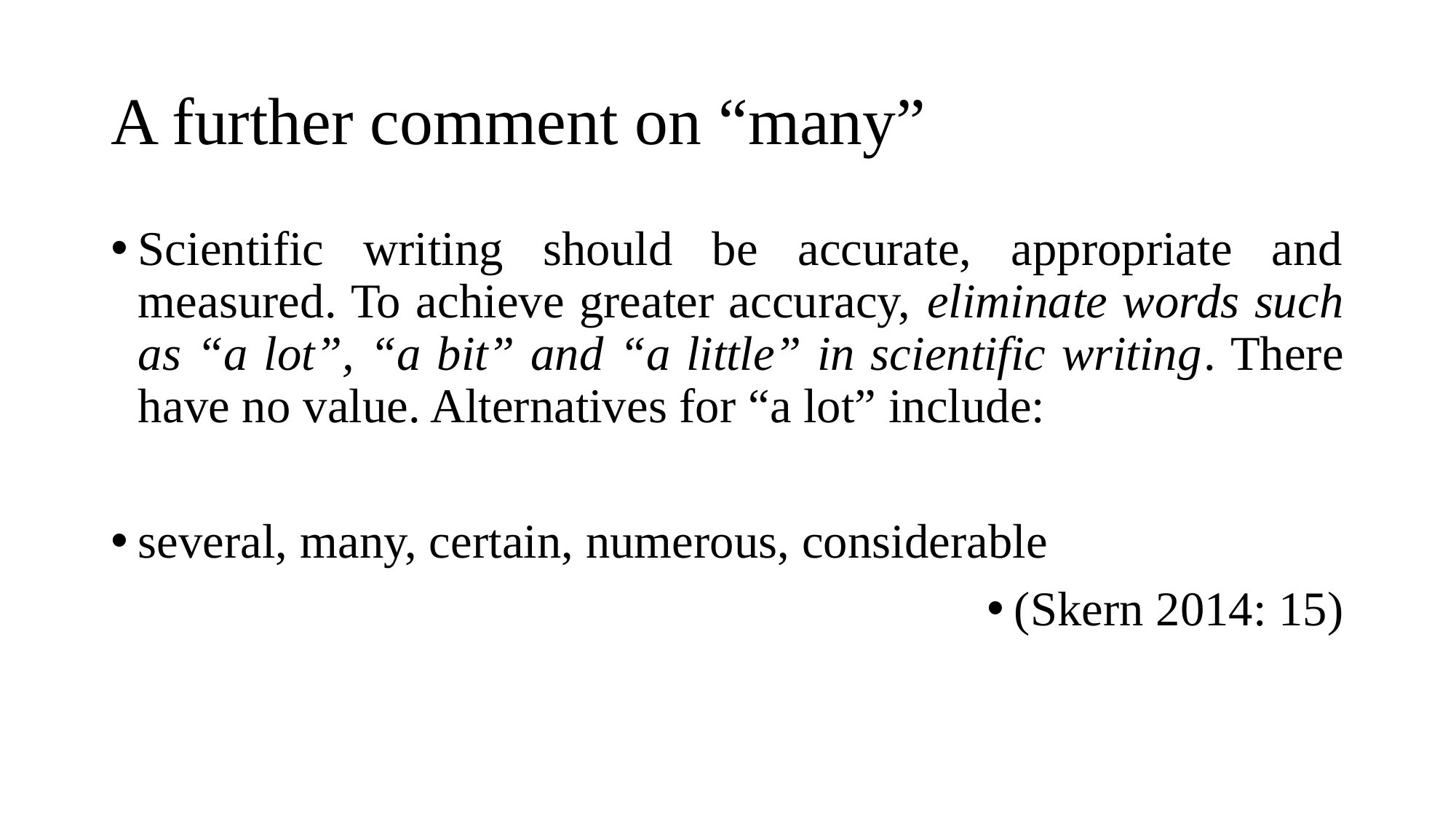

# A further comment on “many”
Scientific writing should be accurate, appropriate and measured. To achieve greater accuracy, eliminate words such as “a lot”, “a bit” and “a little” in scientific writing. There have no value. Alternatives for “a lot” include:

several, many, certain, numerous, considerable
(Skern 2014: 15)